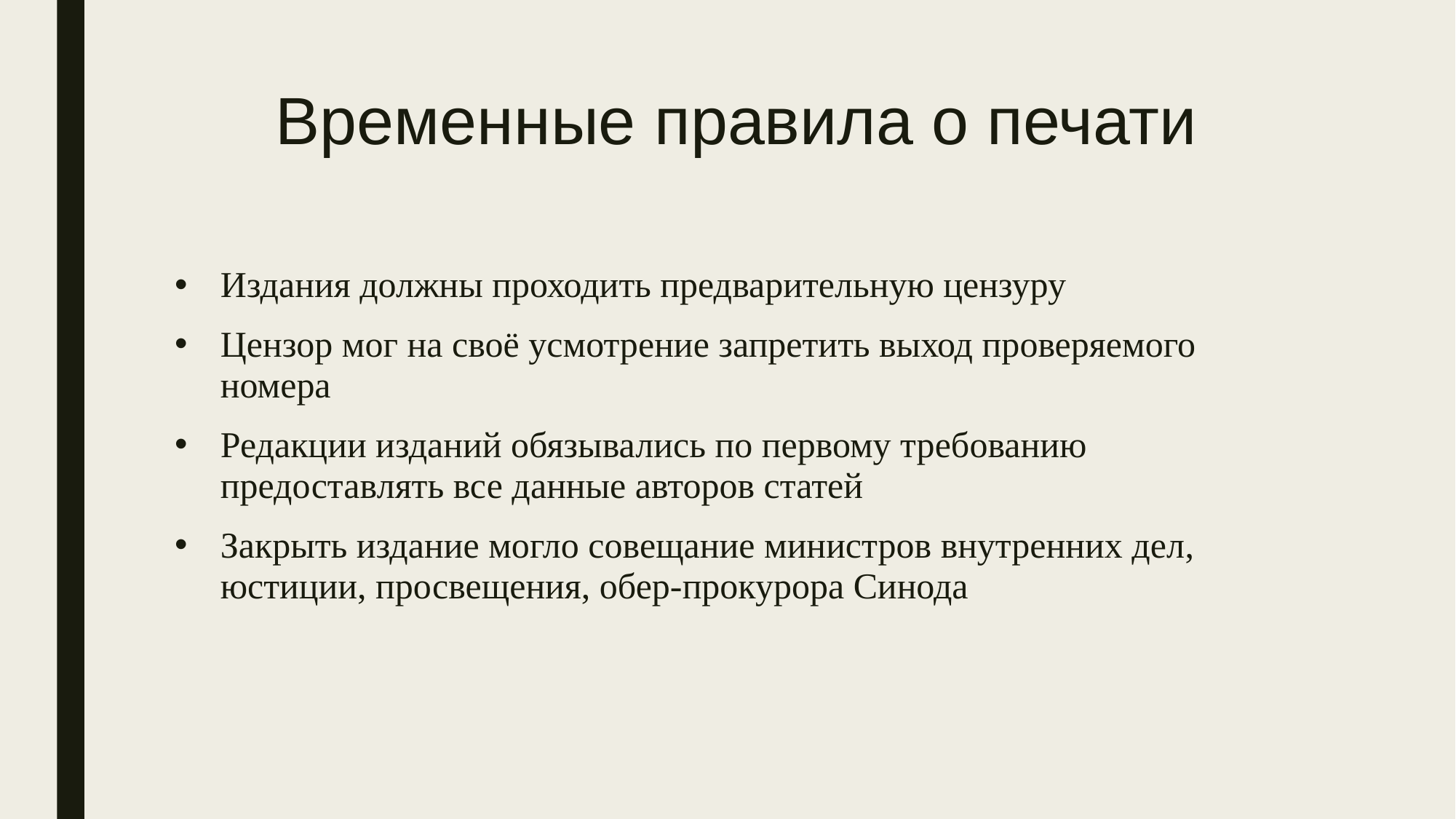

# Временные правила о печати
Издания должны проходить предварительную цензуру
Цензор мог на своё усмотрение запретить выход проверяемого номера
Редакции изданий обязывались по первому требованию предоставлять все данные авторов статей
Закрыть издание могло совещание министров внутренних дел, юстиции, просвещения, обер-прокурора Синода